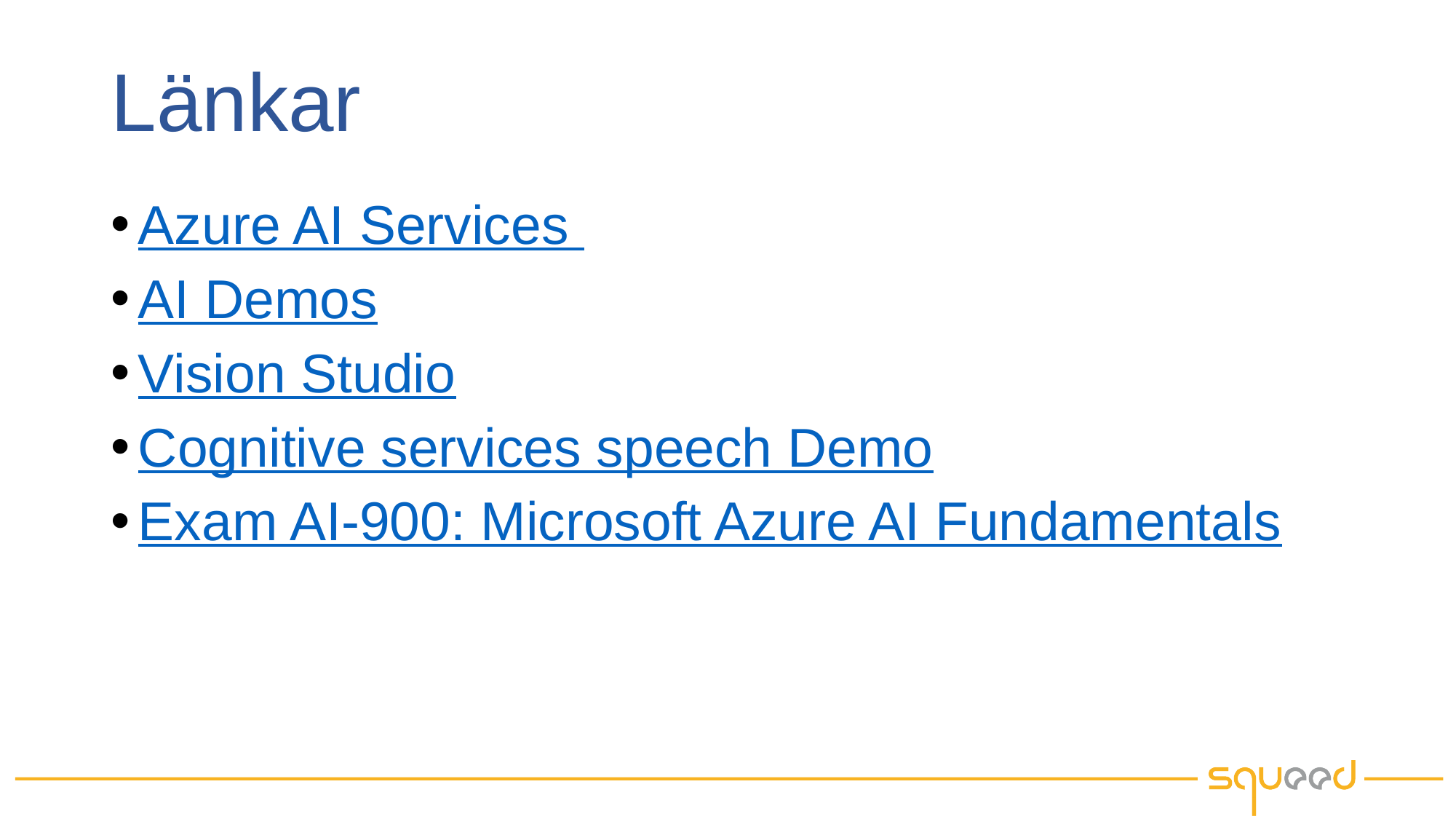

# Länkar
Azure AI Services
AI Demos
Vision Studio
Cognitive services speech Demo
Exam AI-900: Microsoft Azure AI Fundamentals